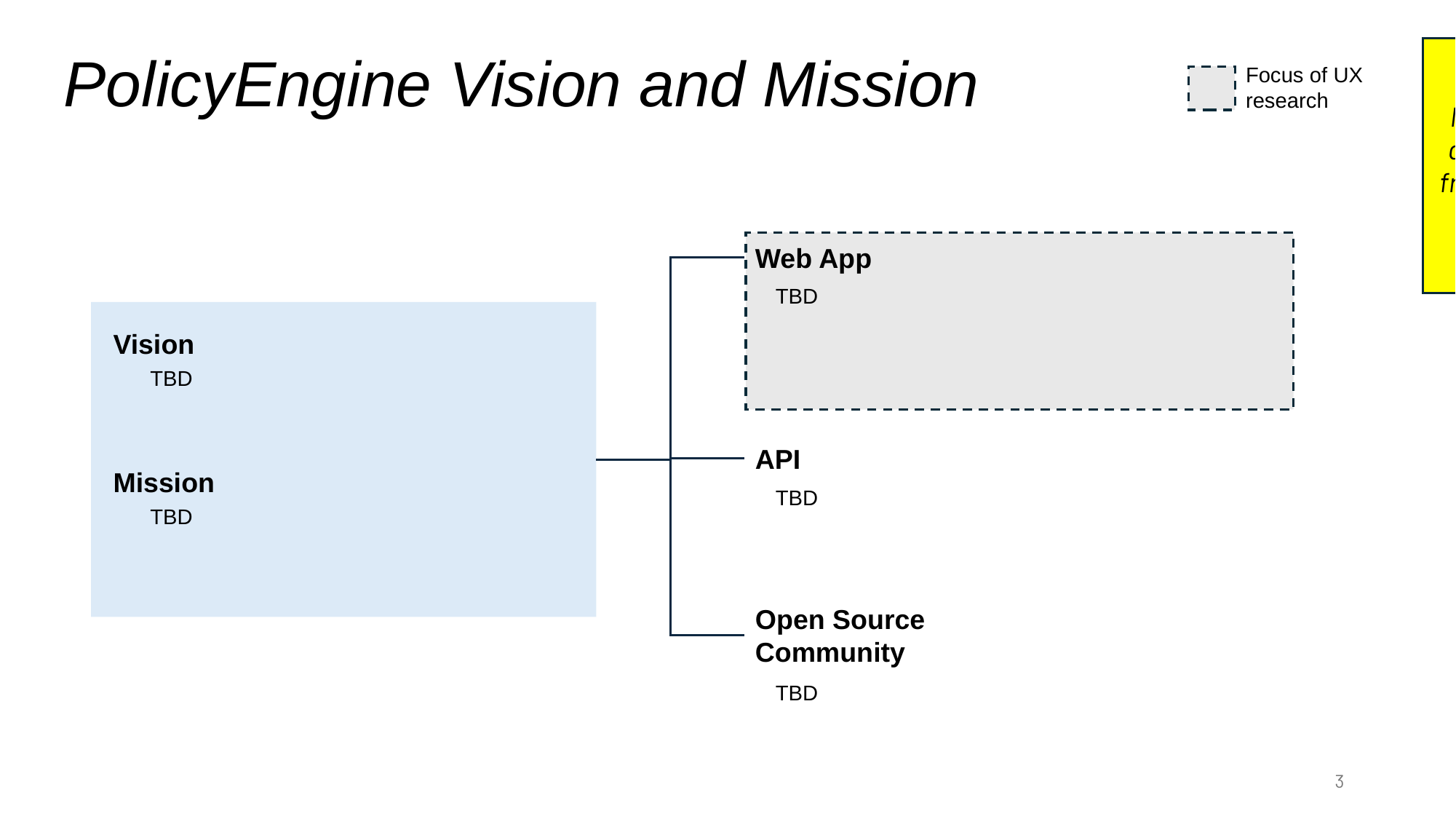

Need vision and mission from Max and Anthony
PolicyEngine Vision and Mission
Focus of UX research

Web App
TBD

Vision
TBD
API
Mission
TBD
TBD
Open Source Community
TBD
3